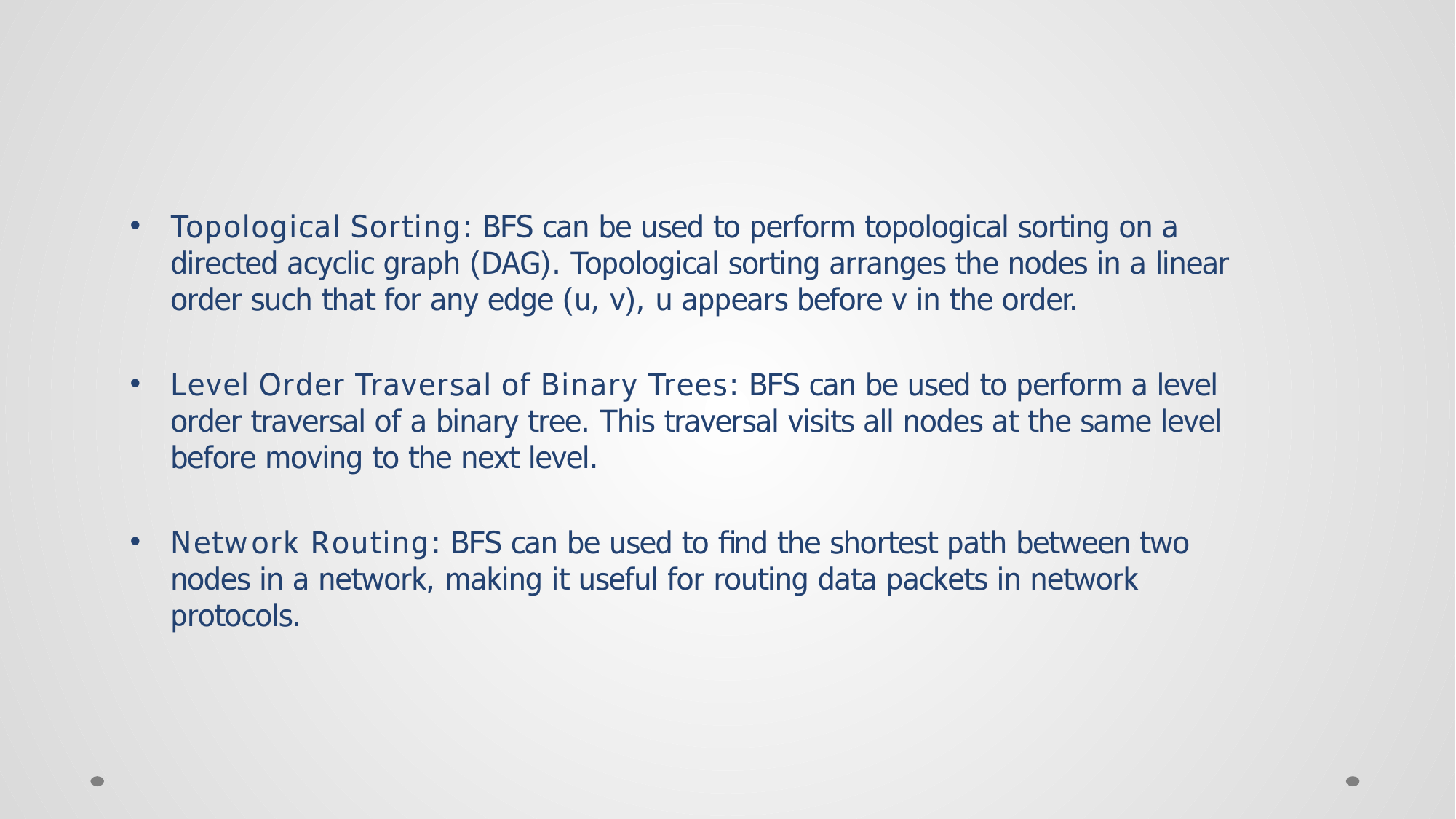

Topological Sorting: BFS can be used to perform topological sorting on a directed acyclic graph (DAG). Topological sorting arranges the nodes in a linear order such that for any edge (u, v), u appears before v in the order.

Level Order Traversal of Binary Trees: BFS can be used to perform a level order traversal of a binary tree. This traversal visits all nodes at the same level before moving to the next level.

Network Routing: BFS can be used to find the shortest path between two nodes in a network, making it useful for routing data packets in network protocols.